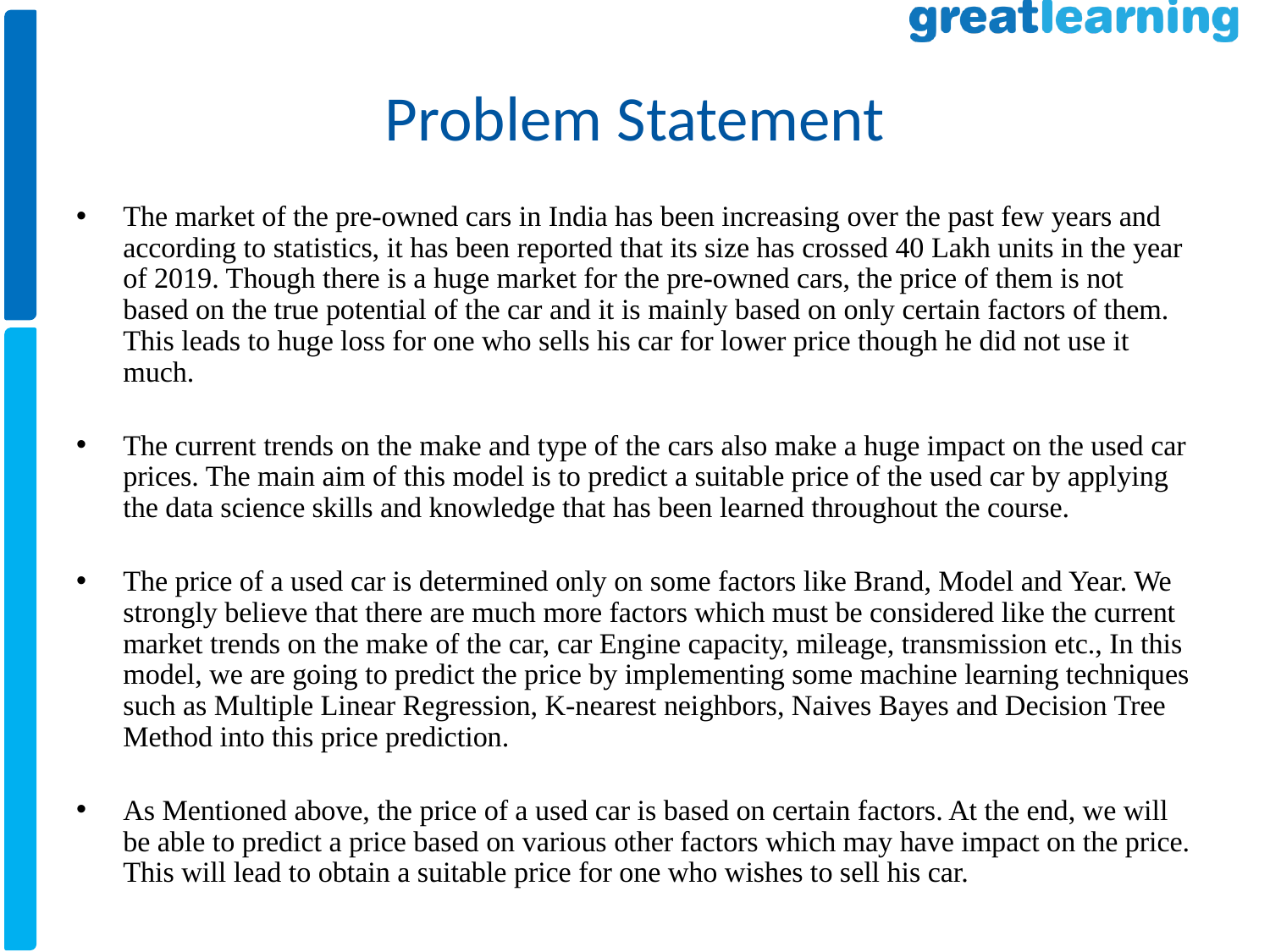

# Problem Statement
The market of the pre-owned cars in India has been increasing over the past few years and according to statistics, it has been reported that its size has crossed 40 Lakh units in the year of 2019. Though there is a huge market for the pre-owned cars, the price of them is not based on the true potential of the car and it is mainly based on only certain factors of them. This leads to huge loss for one who sells his car for lower price though he did not use it much.

The current trends on the make and type of the cars also make a huge impact on the used car prices. The main aim of this model is to predict a suitable price of the used car by applying the data science skills and knowledge that has been learned throughout the course.

The price of a used car is determined only on some factors like Brand, Model and Year. We strongly believe that there are much more factors which must be considered like the current market trends on the make of the car, car Engine capacity, mileage, transmission etc., In this model, we are going to predict the price by implementing some machine learning techniques such as Multiple Linear Regression, K-nearest neighbors, Naives Bayes and Decision Tree Method into this price prediction.

As Mentioned above, the price of a used car is based on certain factors. At the end, we will be able to predict a price based on various other factors which may have impact on the price. This will lead to obtain a suitable price for one who wishes to sell his car.